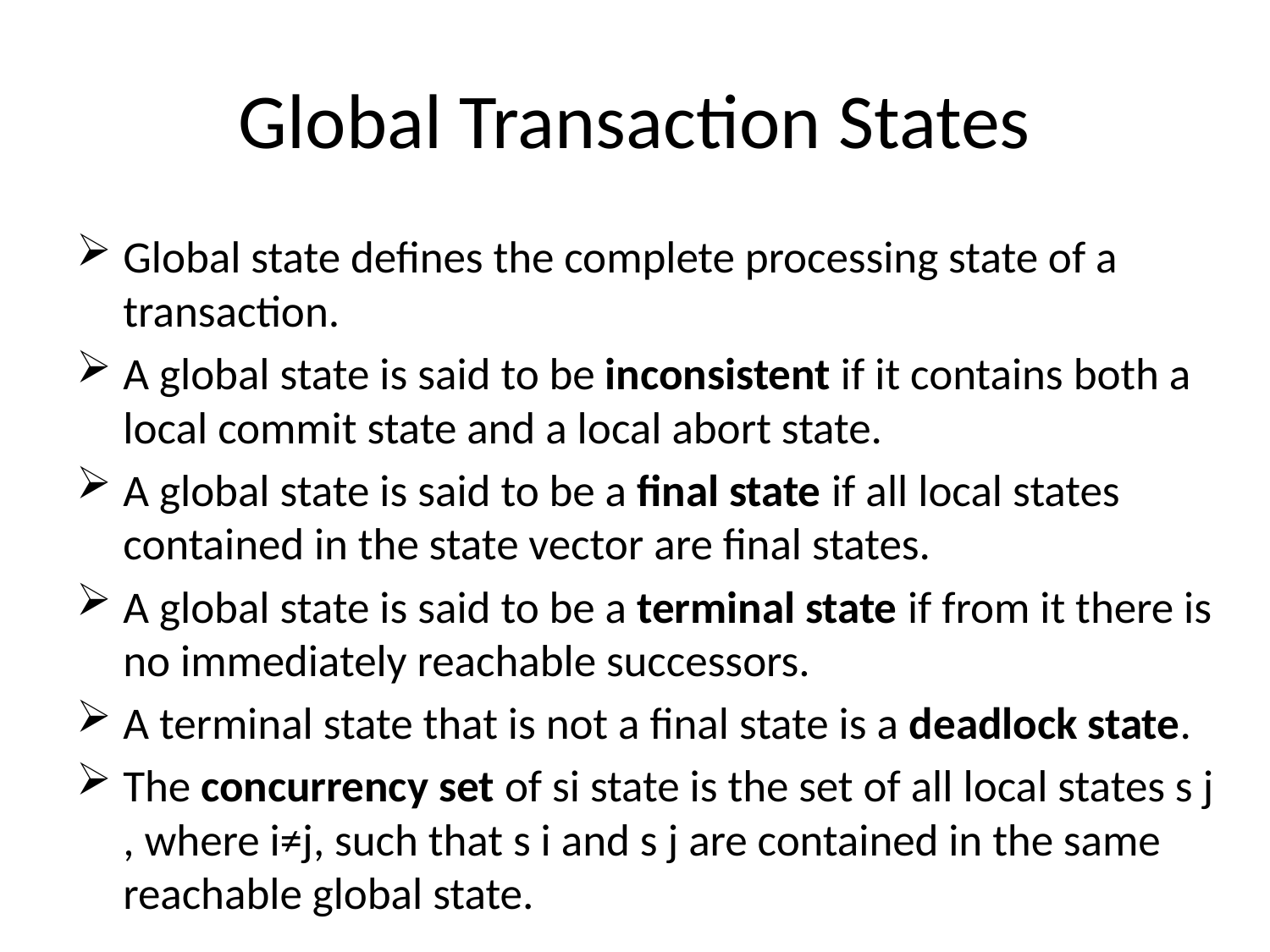

# Global Transaction States
Global state defines the complete processing state of a transaction.
A global state is said to be inconsistent if it contains both a local commit state and a local abort state.
A global state is said to be a final state if all local states contained in the state vector are final states.
A global state is said to be a terminal state if from it there is no immediately reachable successors.
A terminal state that is not a final state is a deadlock state.
The concurrency set of si state is the set of all local states s j , where i≠j, such that s i and s j are contained in the same reachable global state.